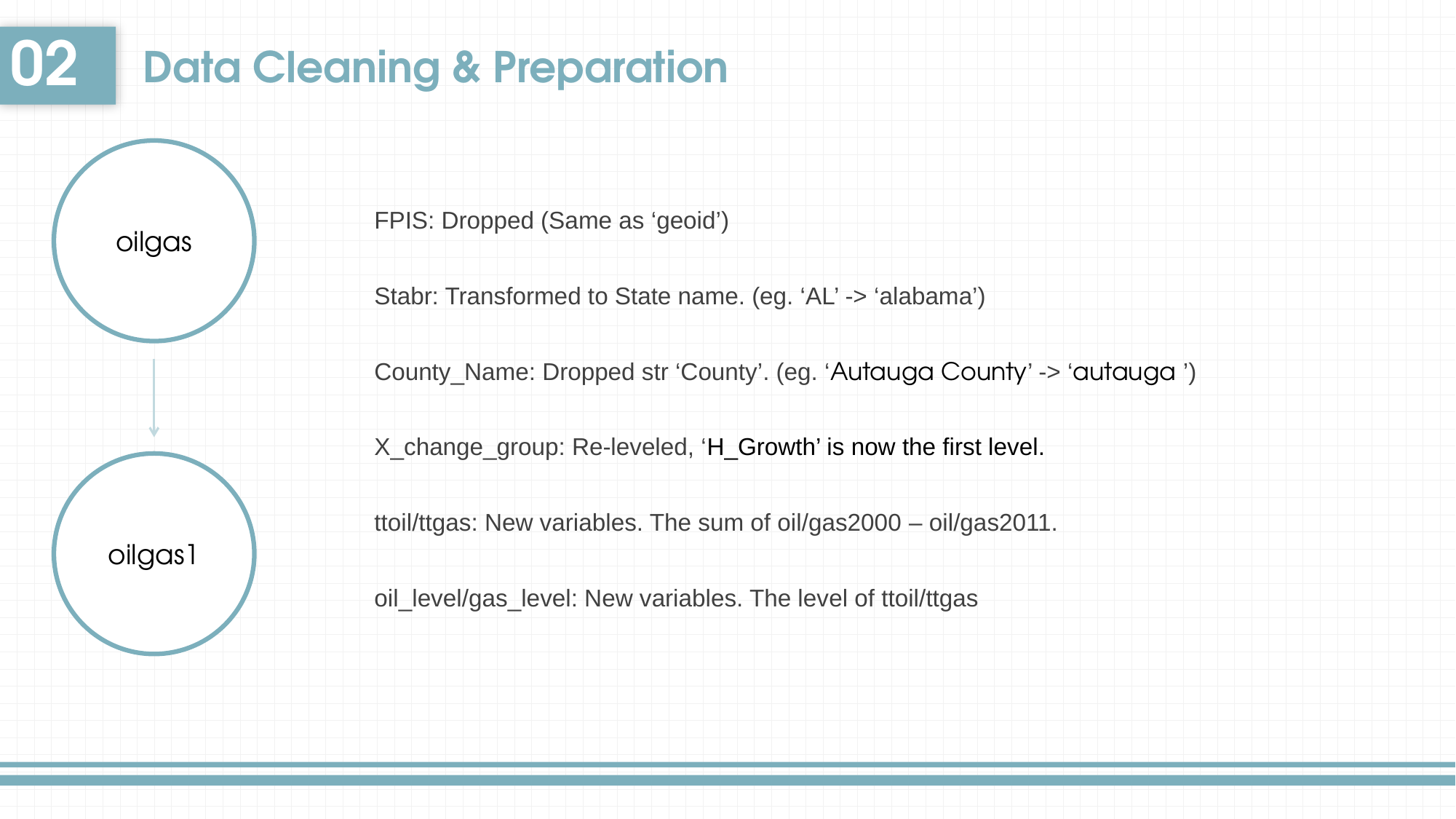

02
Data Cleaning & Preparation
oilgas
FPIS: Dropped (Same as ‘geoid’)

Stabr: Transformed to State name. (eg. ‘AL’ -> ‘alabama’)

County_Name: Dropped str ‘County’. (eg. ‘Autauga County’ -> ‘autauga ’)

X_change_group: Re-leveled, ‘H_Growth’ is now the first level.

ttoil/ttgas: New variables. The sum of oil/gas2000 – oil/gas2011.

oil_level/gas_level: New variables. The level of ttoil/ttgas
oilgas1